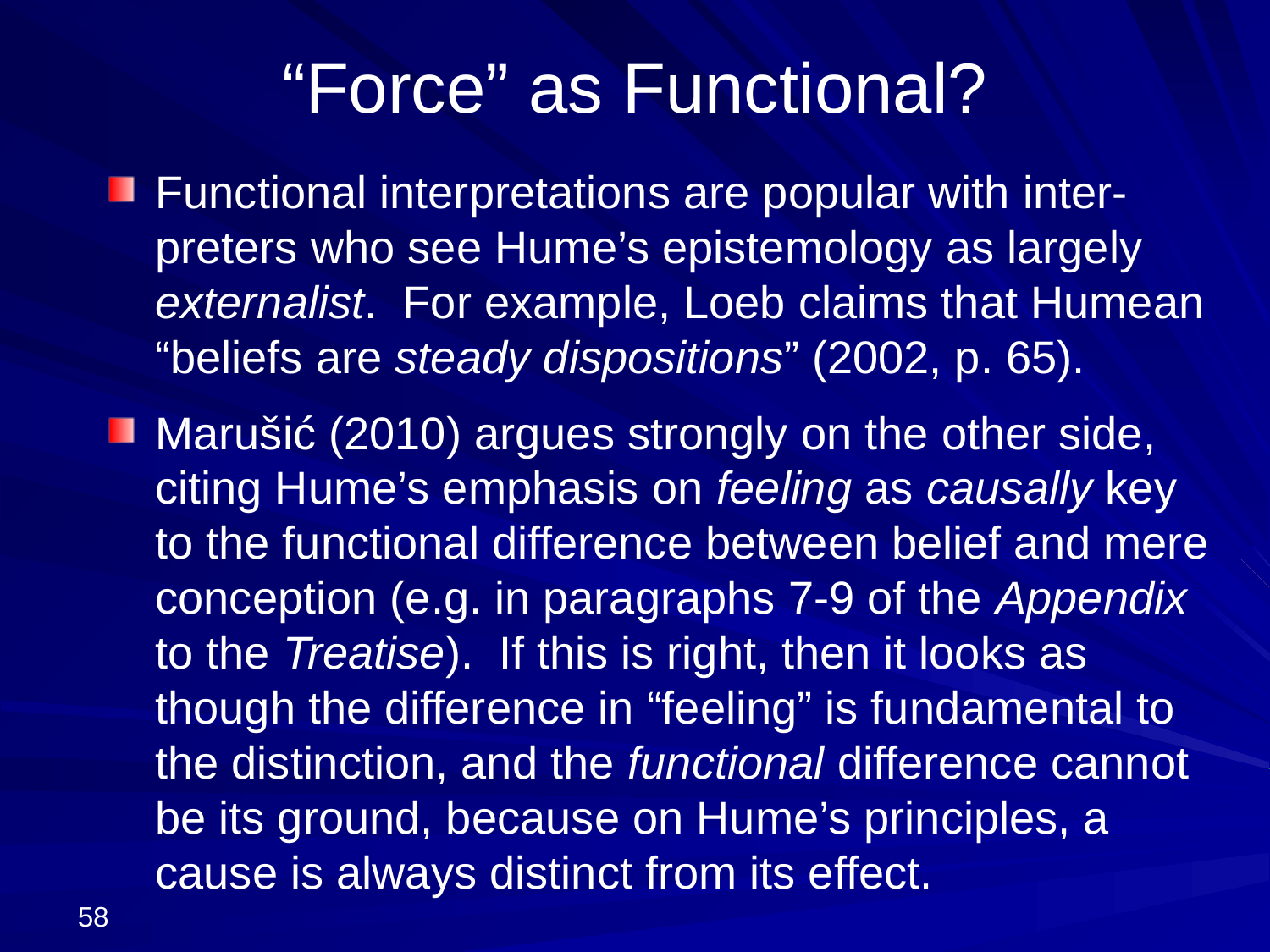

# “Force” as Functional?
Functional interpretations are popular with inter-preters who see Hume’s epistemology as largely externalist.  For example, Loeb claims that Humean “beliefs are steady dispositions” (2002, p. 65).
Marušić (2010) argues strongly on the other side, citing Hume’s emphasis on feeling as causally key to the functional difference between belief and mere conception (e.g. in paragraphs 7-9 of the Appendix to the Treatise).  If this is right, then it looks as though the difference in “feeling” is fundamental to the distinction, and the functional difference cannot be its ground, because on Hume’s principles, a cause is always distinct from its effect.
58